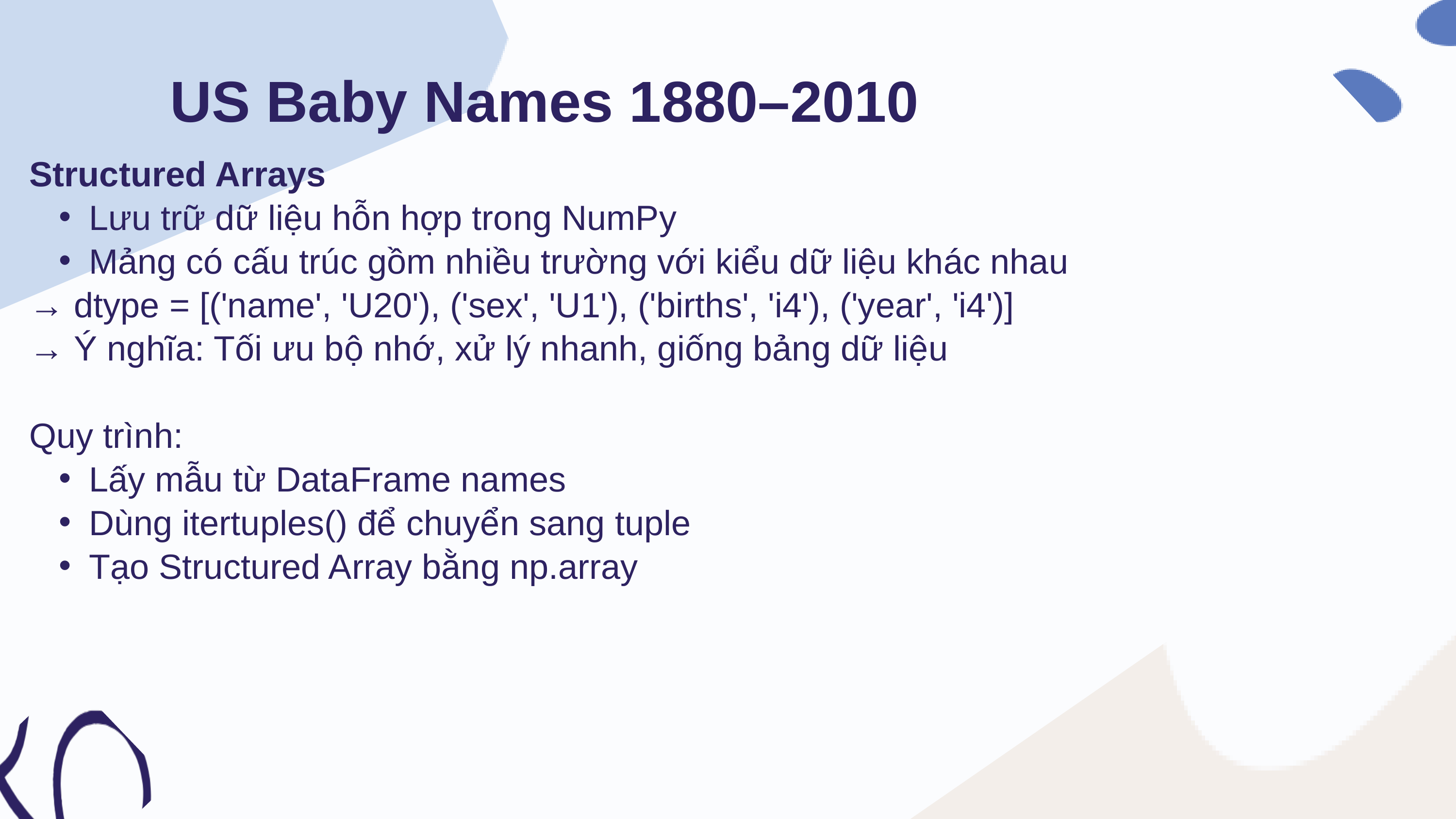

US Baby Names 1880–2010
Structured Arrays
Lưu trữ dữ liệu hỗn hợp trong NumPy
Mảng có cấu trúc gồm nhiều trường với kiểu dữ liệu khác nhau
→ dtype = [('name', 'U20'), ('sex', 'U1'), ('births', 'i4'), ('year', 'i4')]
→ Ý nghĩa: Tối ưu bộ nhớ, xử lý nhanh, giống bảng dữ liệu

Quy trình:
Lấy mẫu từ DataFrame names
Dùng itertuples() để chuyển sang tuple
Tạo Structured Array bằng np.array